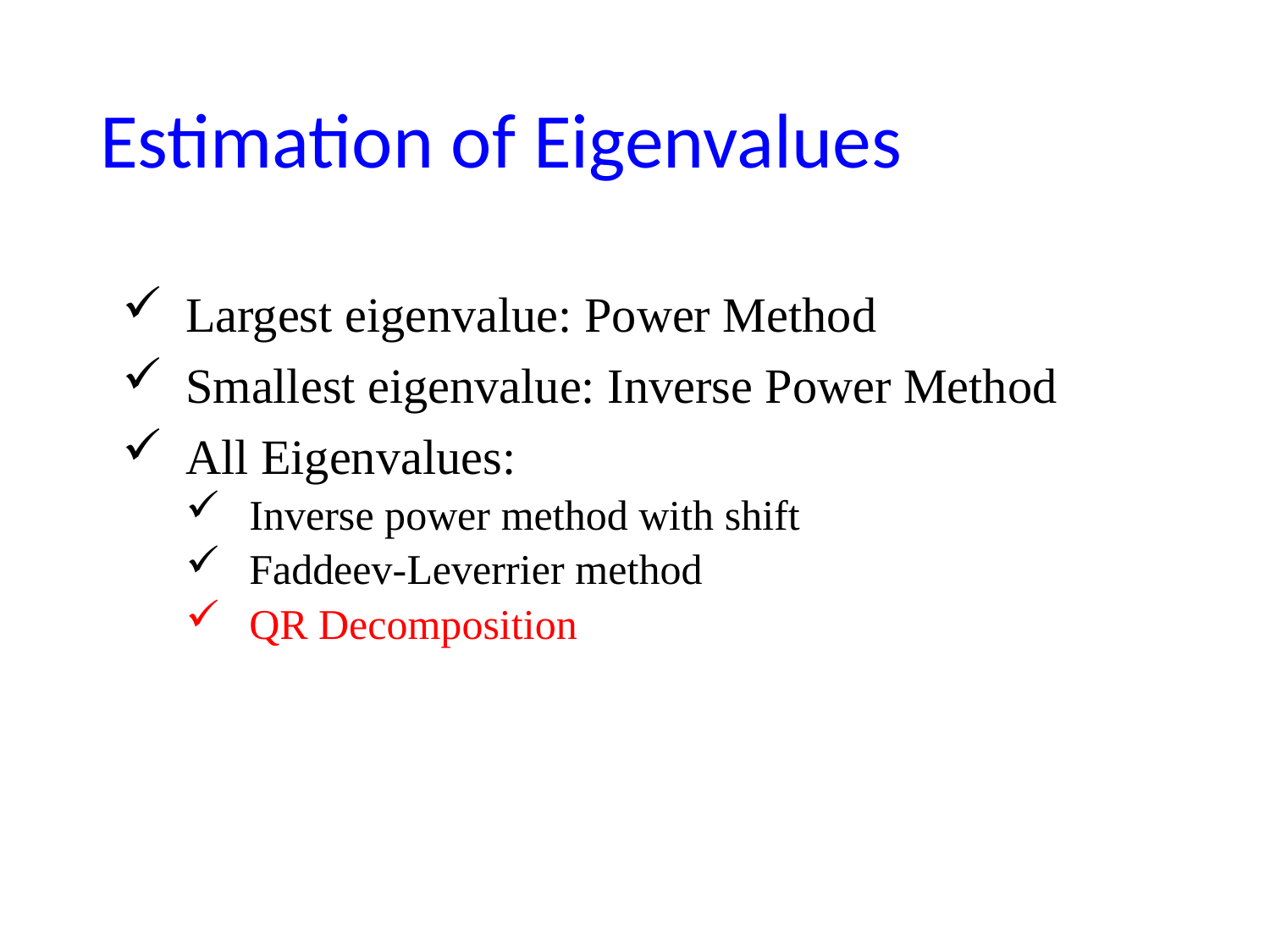

# Estimation of Eigenvalues
Largest eigenvalue: Power Method
Smallest eigenvalue: Inverse Power Method
All Eigenvalues:
Inverse power method with shift
Faddeev-Leverrier method
QR Decomposition